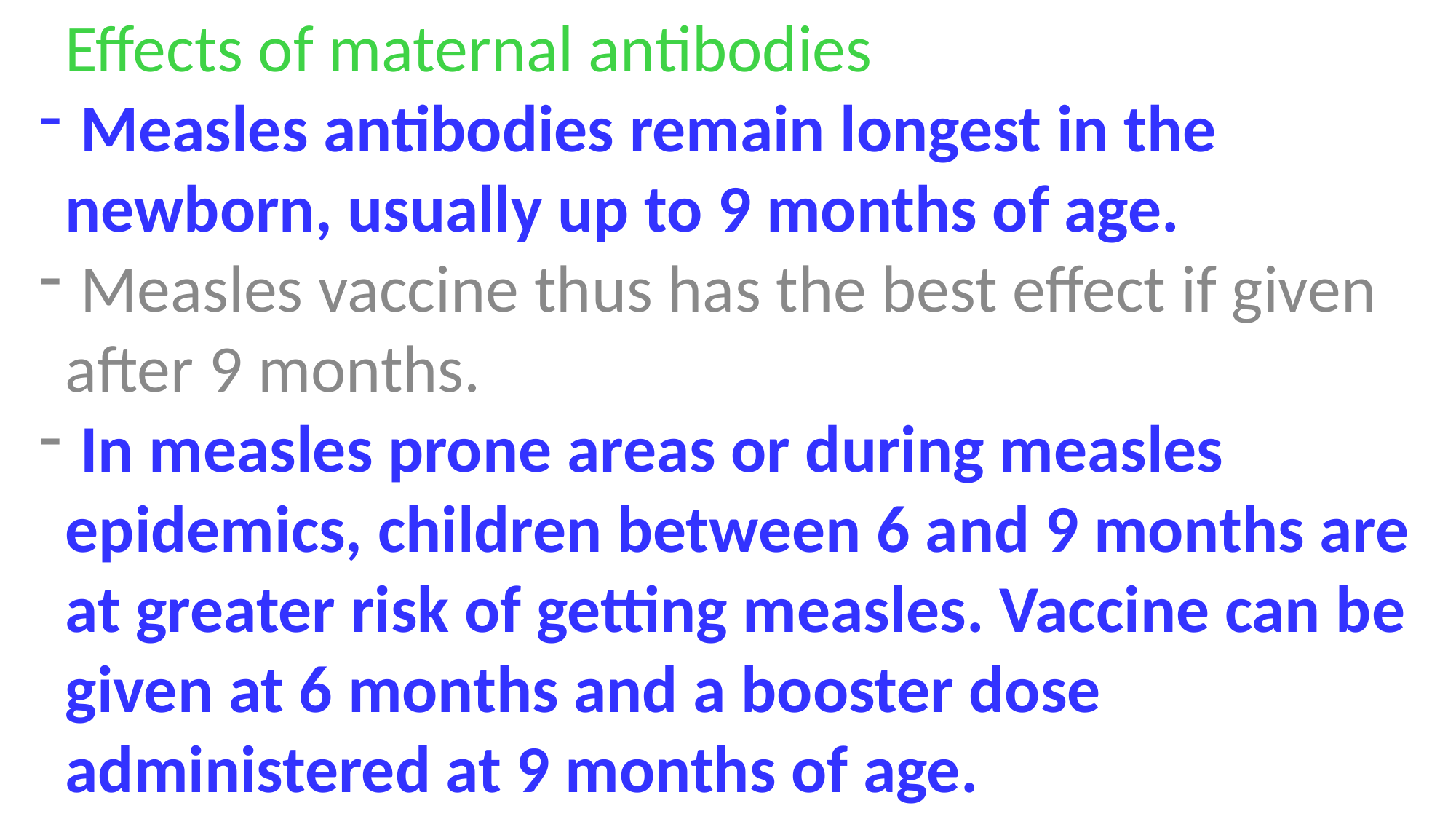

Effects of maternal antibodies
 Measles antibodies remain longest in the newborn, usually up to 9 months of age.
 Measles vaccine thus has the best effect if given after 9 months.
 In measles prone areas or during measles epidemics, children between 6 and 9 months are at greater risk of getting measles. Vaccine can be given at 6 months and a booster dose administered at 9 months of age.